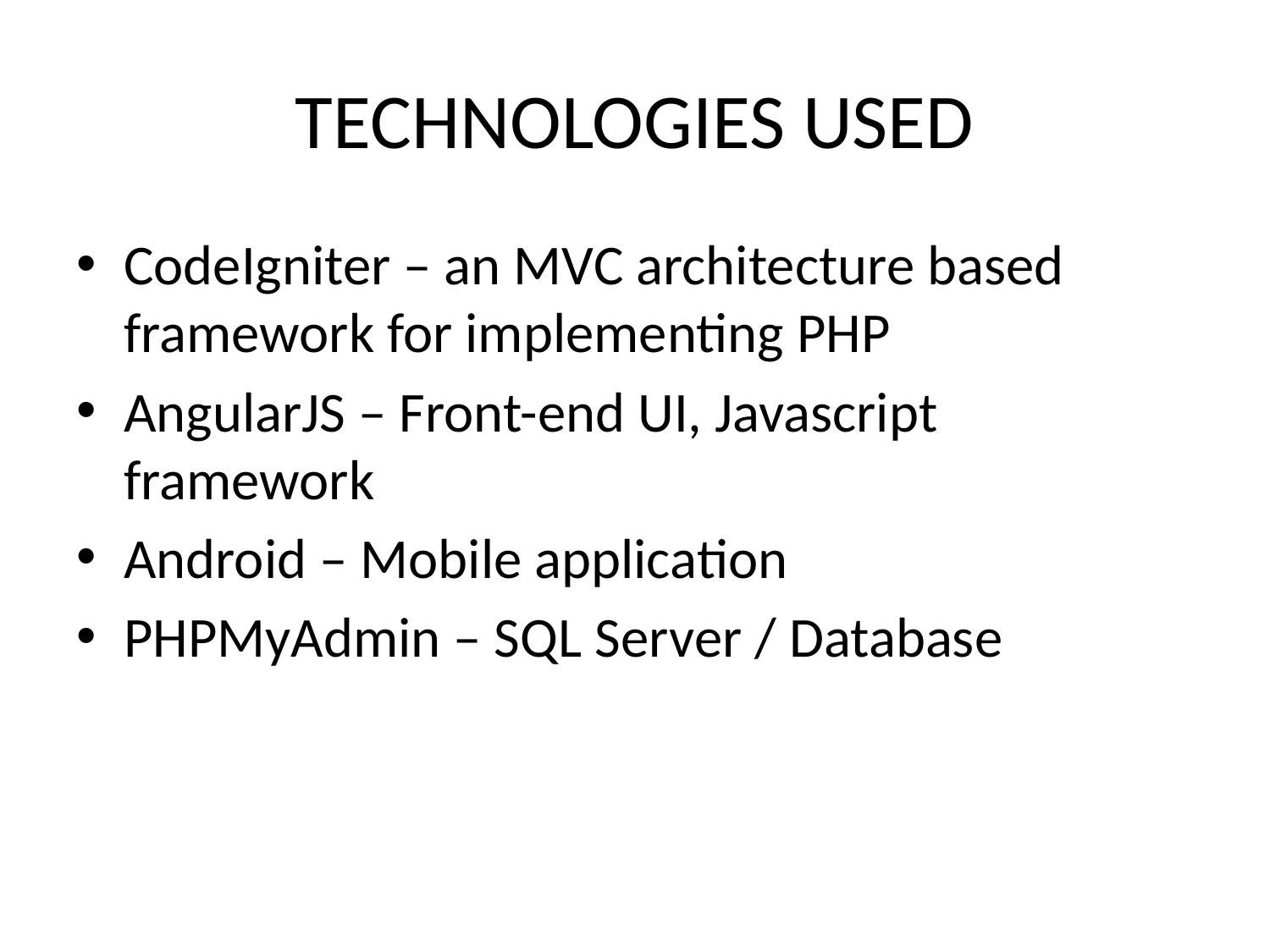

# TECHNOLOGIES USED
CodeIgniter – an MVC architecture based framework for implementing PHP
AngularJS – Front-end UI, Javascript framework
Android – Mobile application
PHPMyAdmin – SQL Server / Database